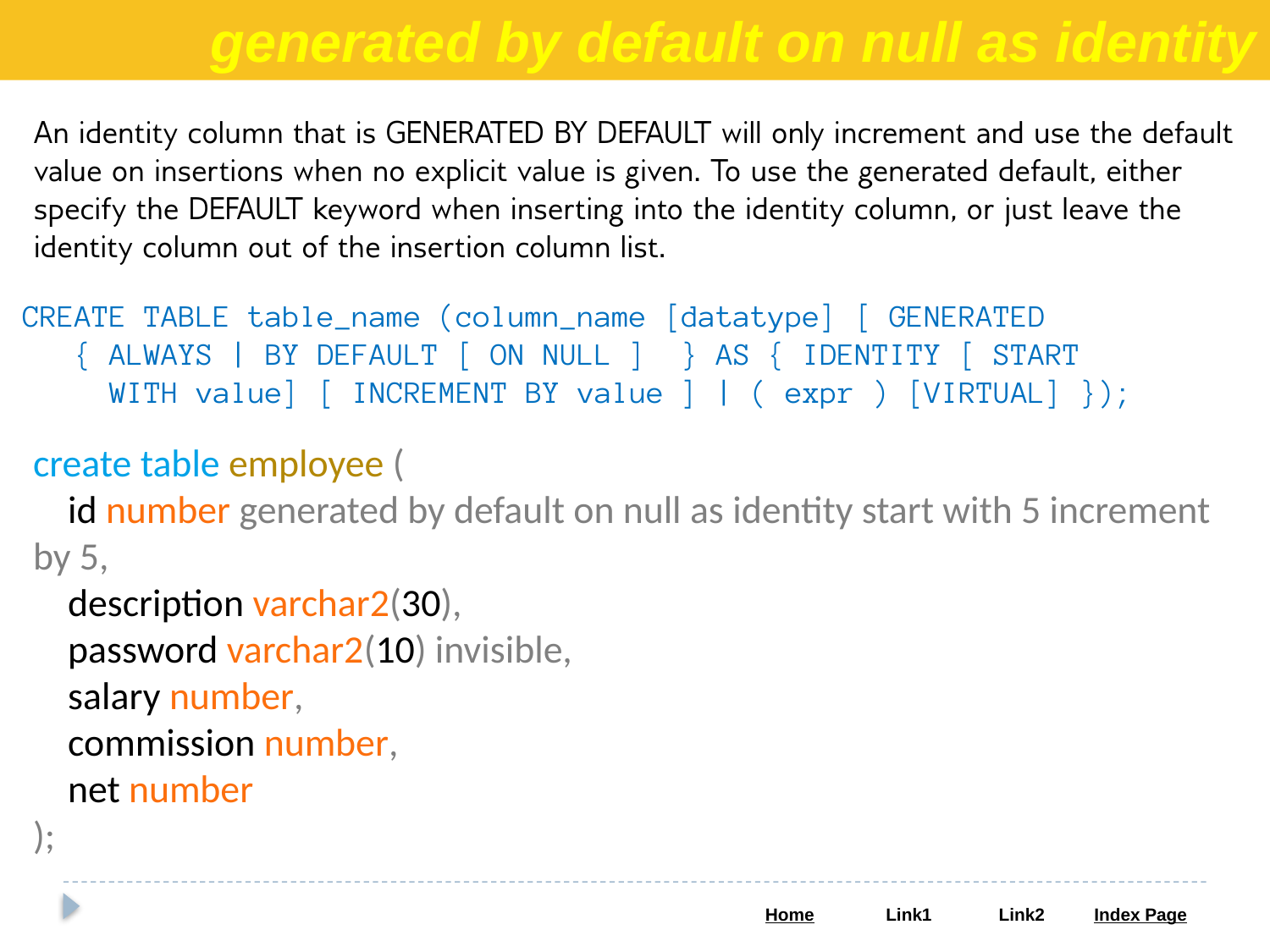

generated by default on null as identity
An identity column that is GENERATED BY DEFAULT will only increment and use the default value on insertions when no explicit value is given. To use the generated default, either specify the DEFAULT keyword when inserting into the identity column, or just leave the identity column out of the insertion column list.
CREATE TABLE table_name (column_name [datatype] [ GENERATED
   { ALWAYS | BY DEFAULT [ ON NULL ]  } AS { IDENTITY [ START
     WITH value] [ INCREMENT BY value ] | ( expr ) [VIRTUAL] });
create table employee (
    id number generated by default on null as identity start with 5 increment by 5,
    description varchar2(30),
    password varchar2(10) invisible,
    salary number,
    commission number,
    net number
);